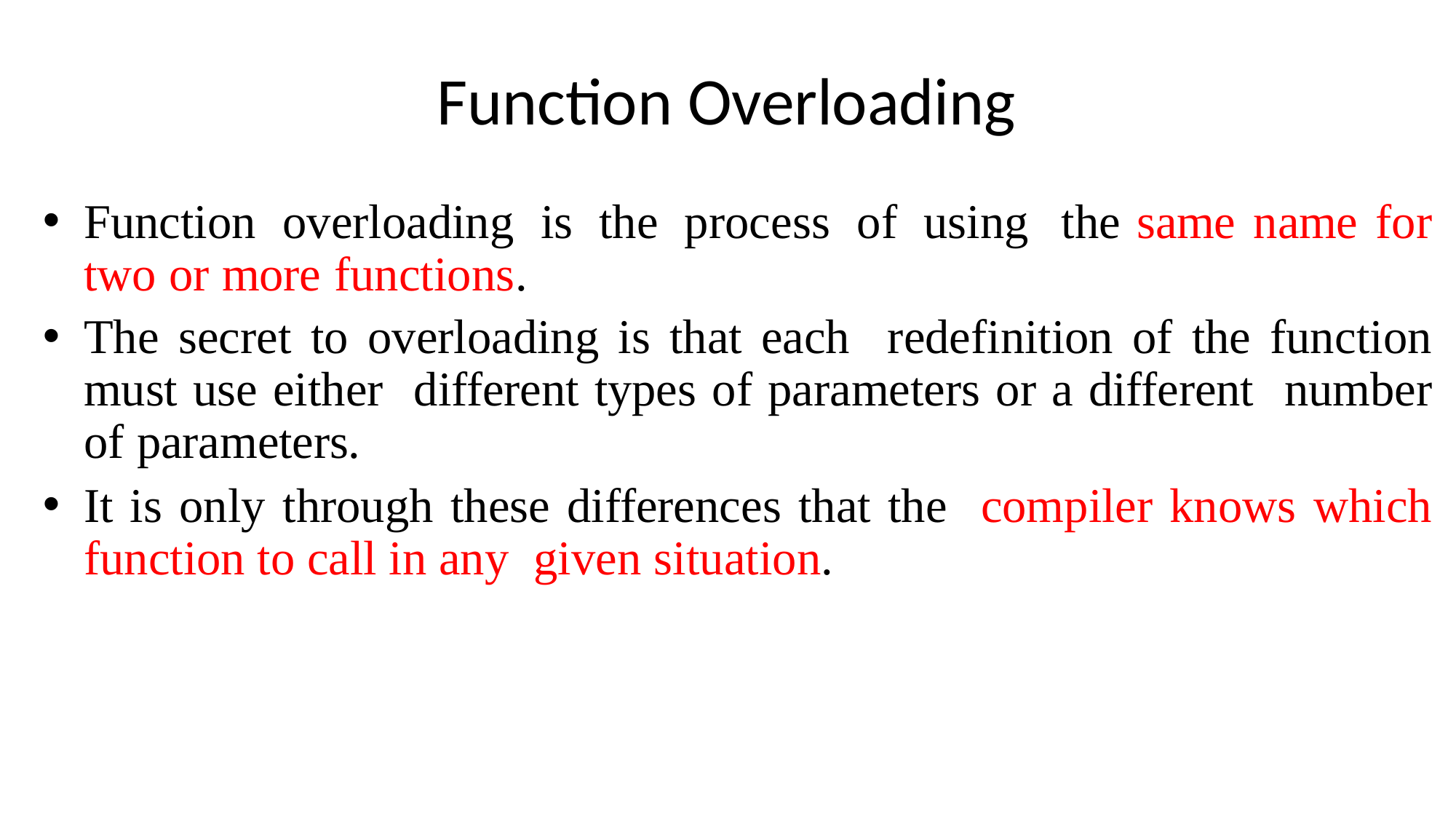

# Function Overloading
Function overloading is the process of using  the same name for two or more functions.
The secret to overloading is that each  redefinition of the function must use either  different types of parameters or a different  number of parameters.
It is only through these differences that the  compiler knows which function to call in any  given situation.